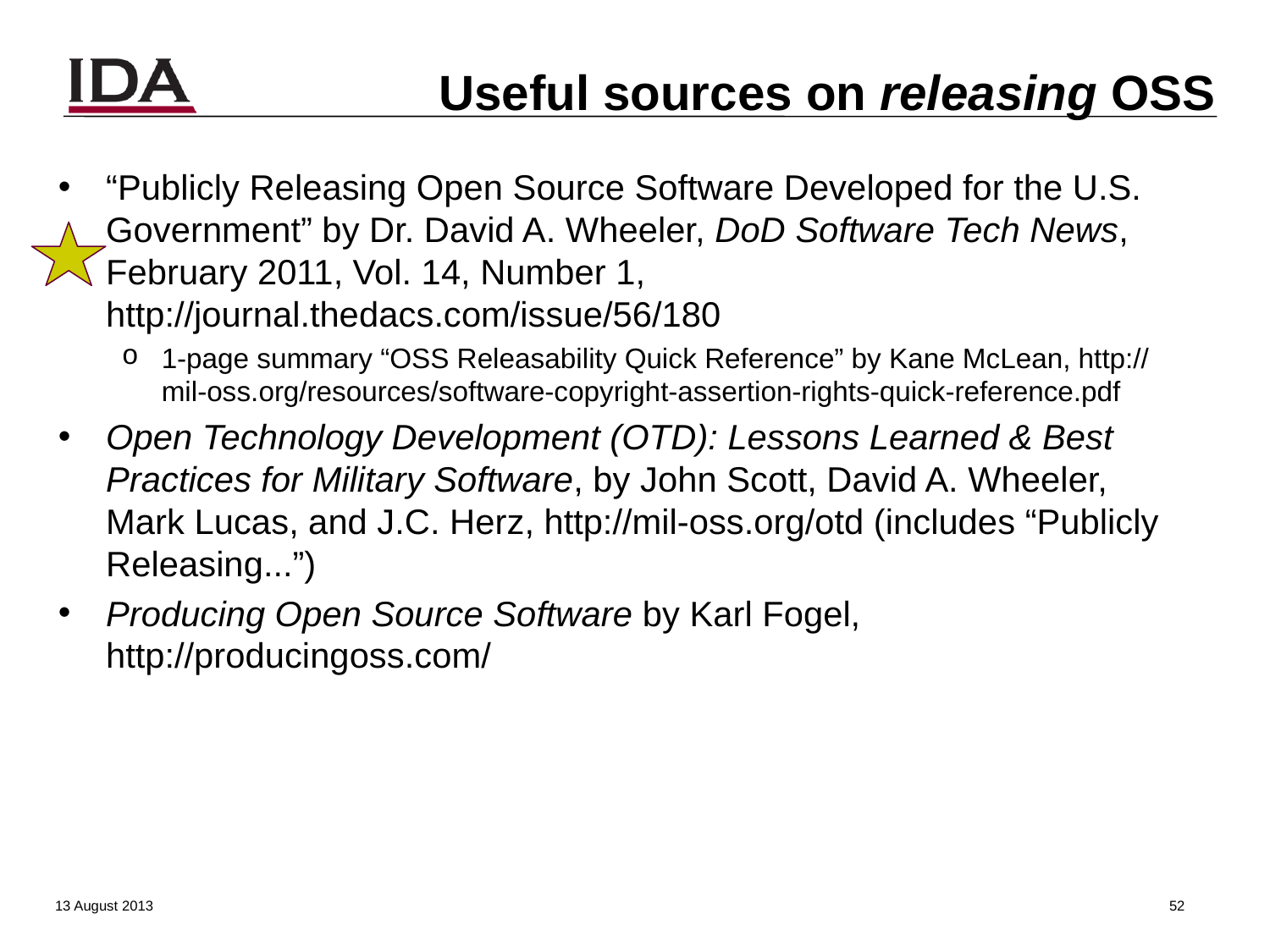

# Useful sources on releasing OSS
“Publicly Releasing Open Source Software Developed for the U.S. Government” by Dr. David A. Wheeler, DoD Software Tech News, February 2011, Vol. 14, Number 1, http://journal.thedacs.com/issue/56/180
1-page summary “OSS Releasability Quick Reference” by Kane McLean, http:// mil-oss.org/resources/software-copyright-assertion-rights-quick-reference.pdf
Open Technology Development (OTD): Lessons Learned & Best Practices for Military Software, by John Scott, David A. Wheeler, Mark Lucas, and J.C. Herz, http://mil-oss.org/otd (includes “Publicly Releasing...”)
Producing Open Source Software by Karl Fogel, http://producingoss.com/

13 August 2013
52